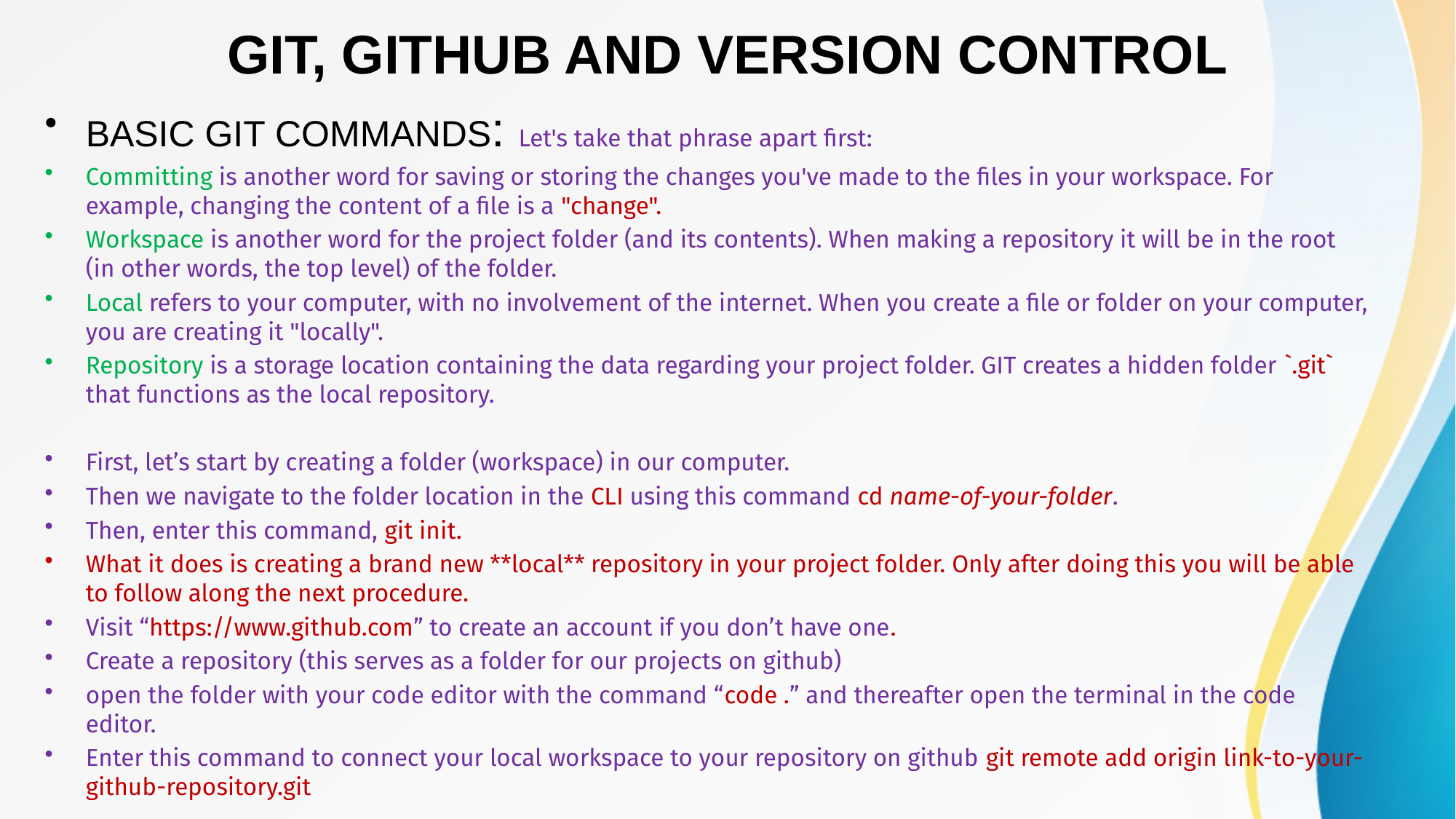

# GIT, GITHUB AND VERSION CONTROL
BASIC GIT COMMANDS: Let's take that phrase apart first:
Committing is another word for saving or storing the changes you've made to the files in your workspace. For example, changing the content of a file is a "change".
Workspace is another word for the project folder (and its contents). When making a repository it will be in the root (in other words, the top level) of the folder.
Local refers to your computer, with no involvement of the internet. When you create a file or folder on your computer, you are creating it "locally".
Repository is a storage location containing the data regarding your project folder. GIT creates a hidden folder `.git` that functions as the local repository.

First, let’s start by creating a folder (workspace) in our computer.
Then we navigate to the folder location in the CLI using this command cd name-of-your-folder.
Then, enter this command, git init.
What it does is creating a brand new **local** repository in your project folder. Only after doing this you will be able to follow along the next procedure.
Visit “https://www.github.com” to create an account if you don’t have one.
Create a repository (this serves as a folder for our projects on github)
open the folder with your code editor with the command “code .” and thereafter open the terminal in the code editor.
Enter this command to connect your local workspace to your repository on github git remote add origin link-to-your-github-repository.git